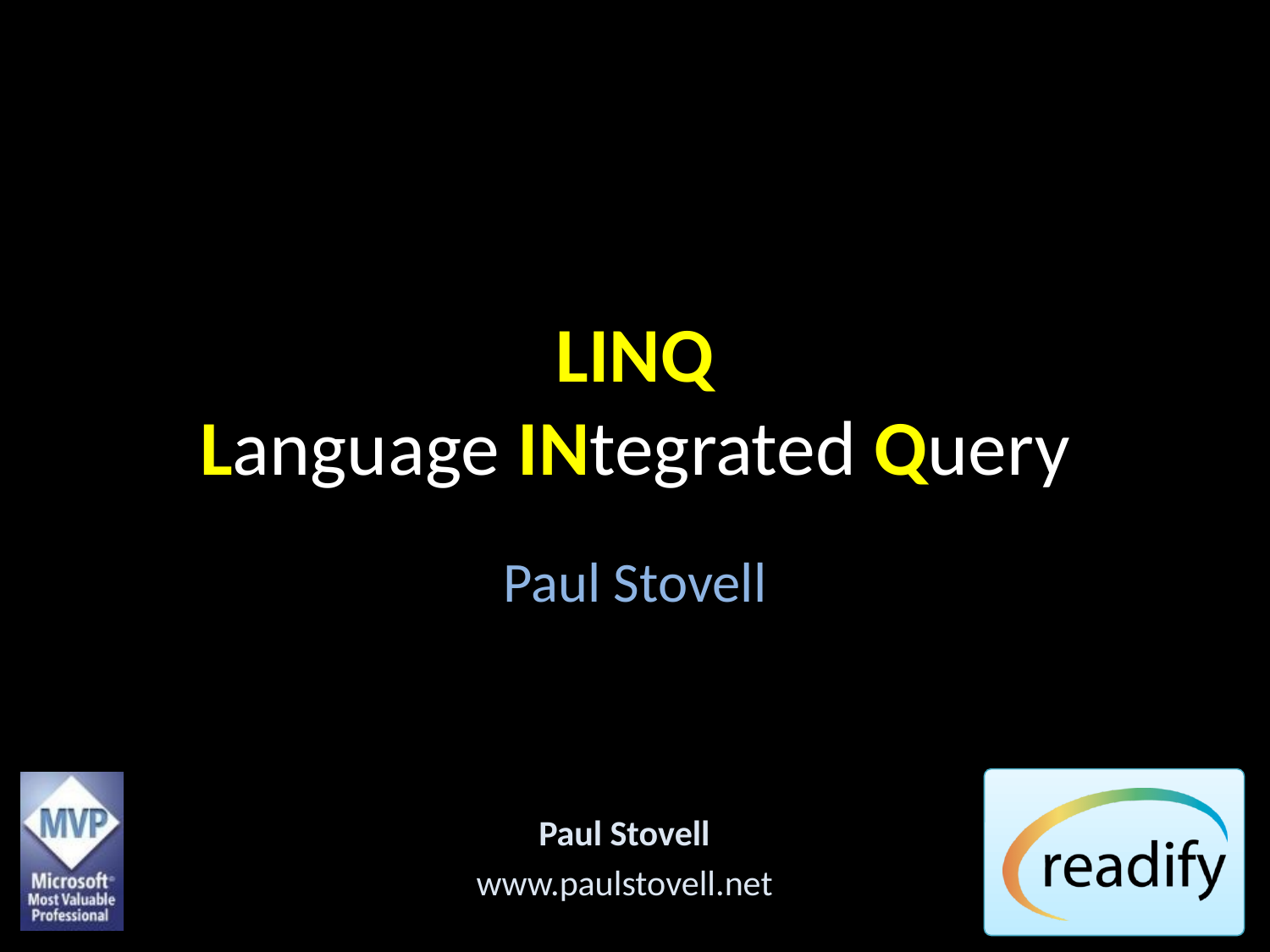

# LINQ Language INtegrated Query
Paul Stovell